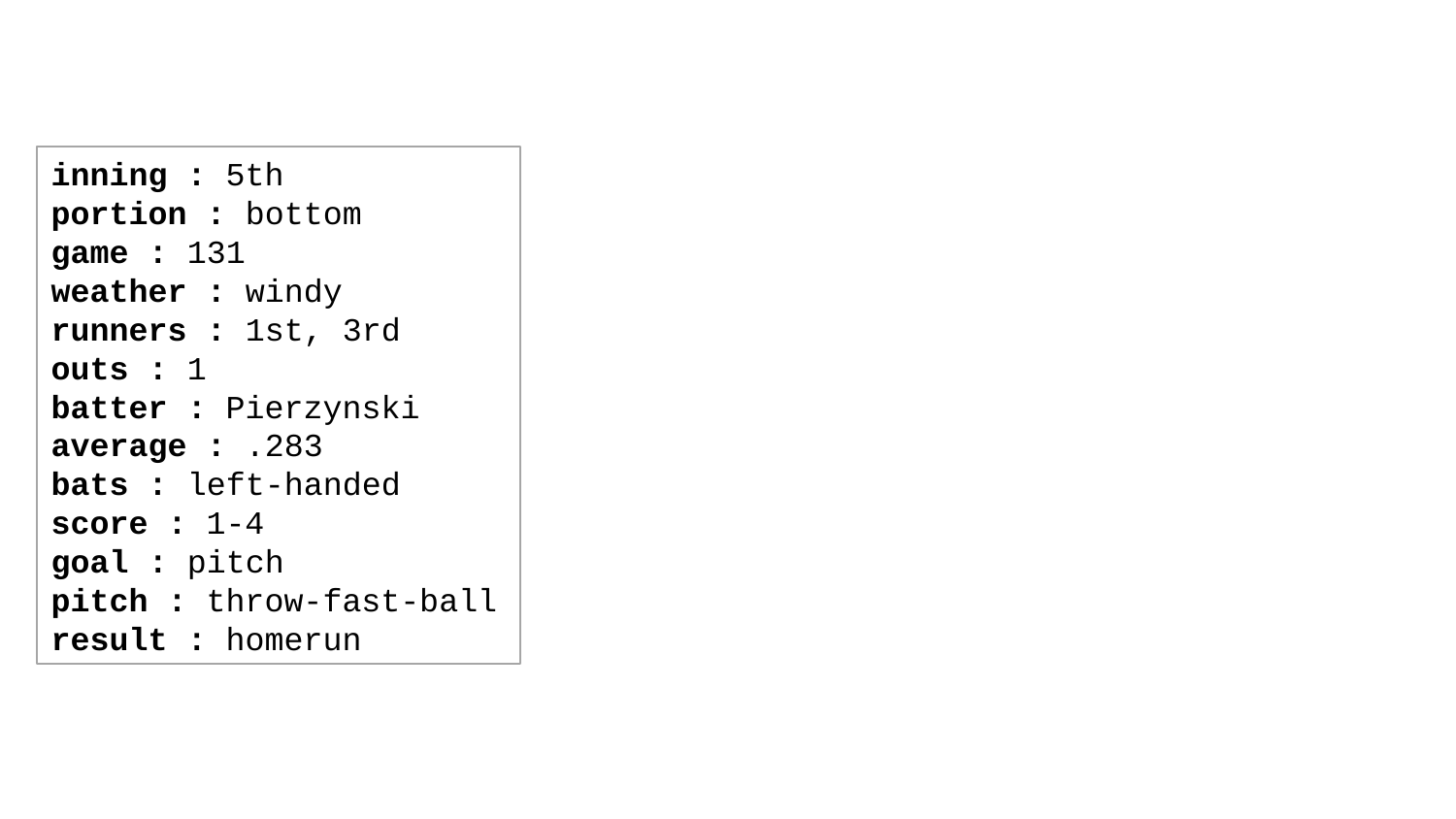

inning : 5th
portion : bottom
game : 131
weather : windy
runners : 1st, 3rd
outs : 1
batter : Pierzynski
average : .283
bats : left-handed
score : 1-4
goal : pitch
pitch : throw-fast-ball
result : homerun